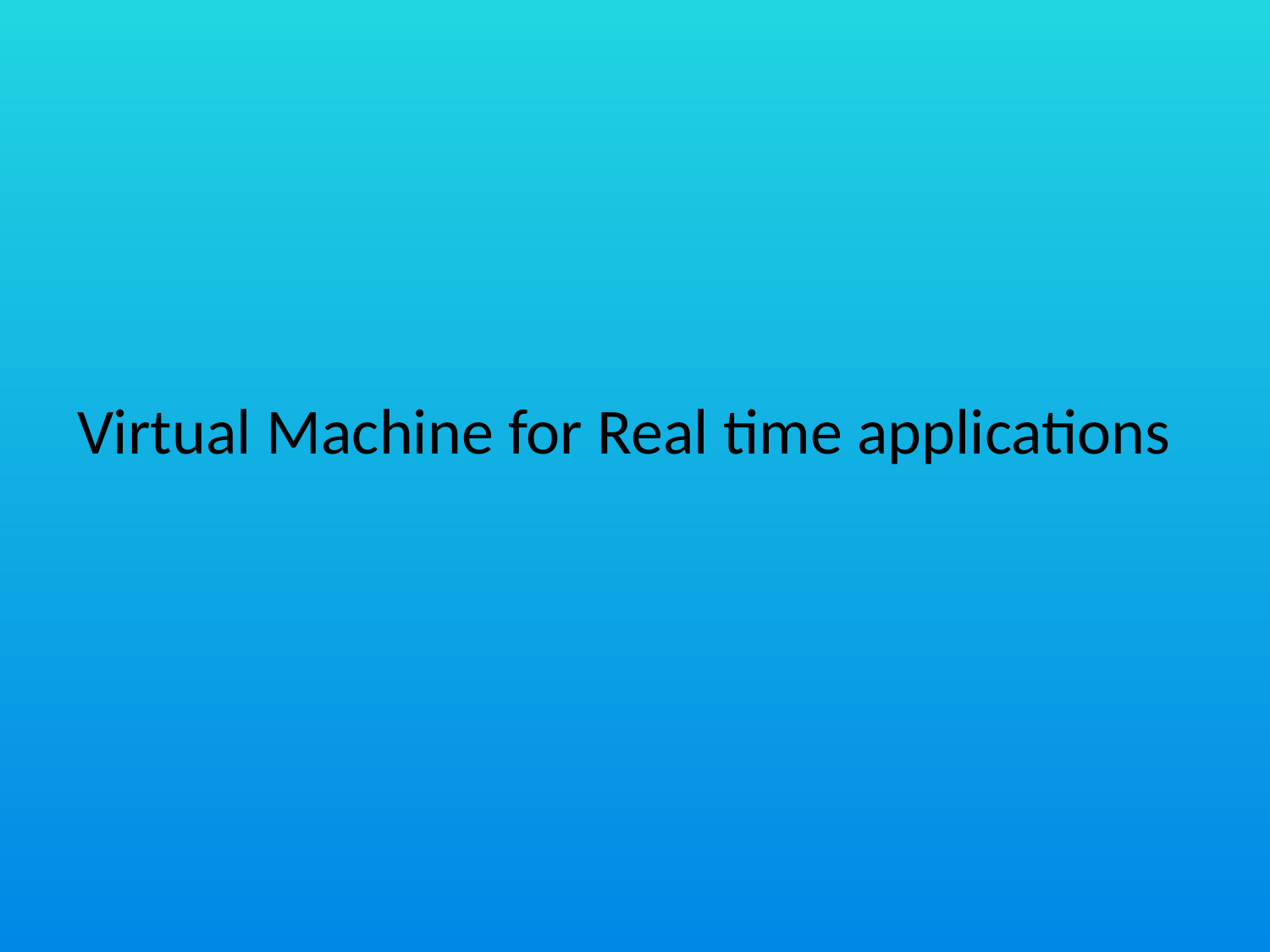

# Virtual Machine for Real time applications